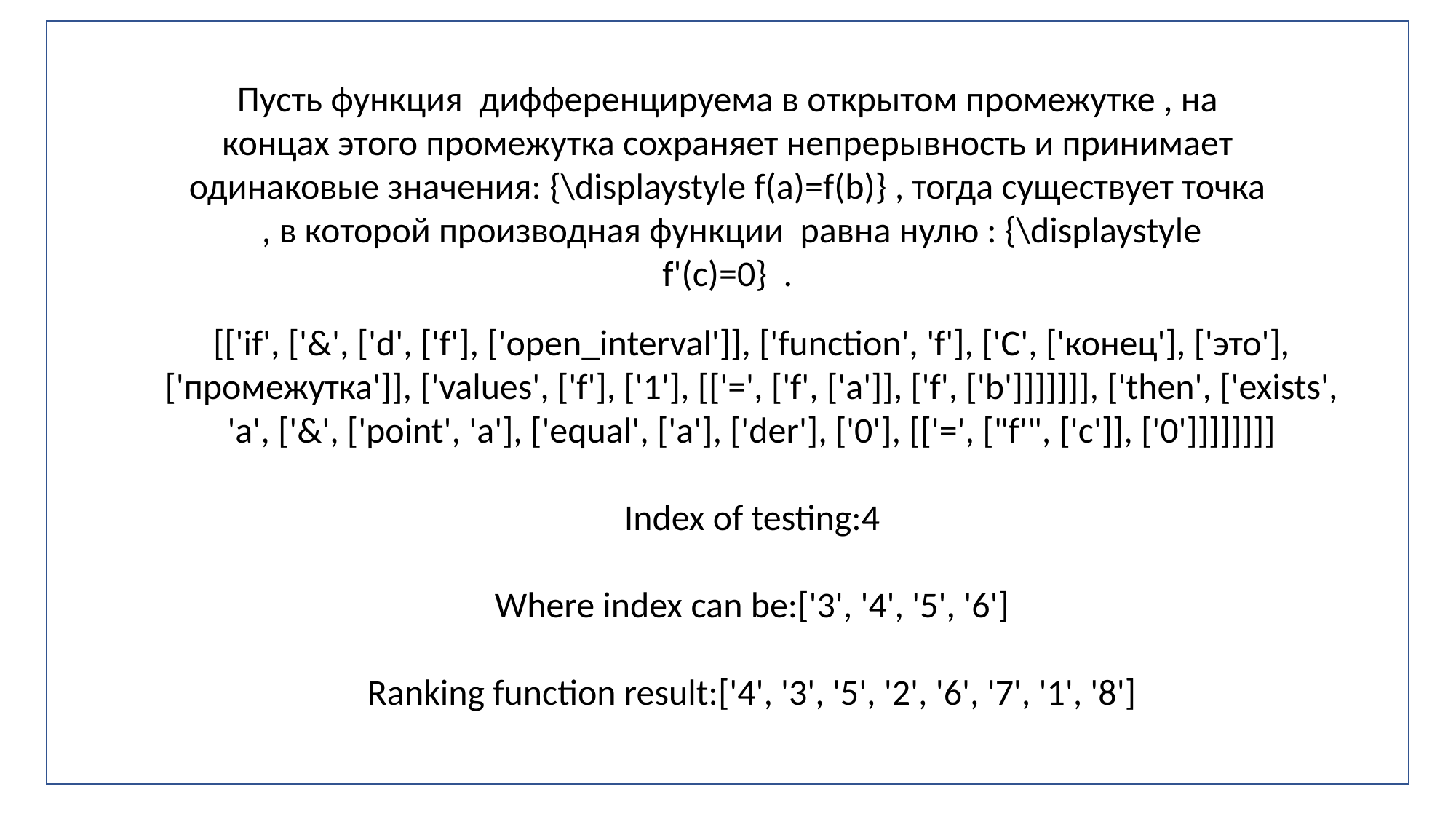

[['if', ['&', ['d', ['f'], ['open_interval']], ['function', 'f'], ['C', ['конец'], ['это'], ['промежутка']], ['values', ['f'], ['1'], [['=', ['f', ['a']], ['f', ['b']]]]]]], ['then', ['exists', 'a', ['&', ['point', 'a'], ['equal', ['a'], ['der'], ['0'], [['=', ["f'", ['c']], ['0']]]]]]]]

Index of testing:4

Where index can be:['3', '4', '5', '6']

Пусть функция  дифференцируема в открытом промежутке , на концах этого промежутка сохраняет непрерывность и принимает одинаковые значения: {\displaystyle f(a)=f(b)} , тогда существует точка  , в которой производная функции  равна нулю : {\displaystyle f'(c)=0}  .
[['if', ['&', ['d', ['f'], ['open_interval']], ['function', 'f'], ['C', ['конец'], ['это'], ['промежутка']], ['values', ['f'], ['1'], [['=', ['f', ['a']], ['f', ['b']]]]]]], ['then', ['exists', 'a', ['&', ['point', 'a'], ['equal', ['a'], ['der'], ['0'], [['=', ["f'", ['c']], ['0']]]]]]]]

Index of testing:4

Where index can be:['3', '4', '5', '6']

Ranking function result:['4', '3', '5', '2', '6', '7', '1', '8']